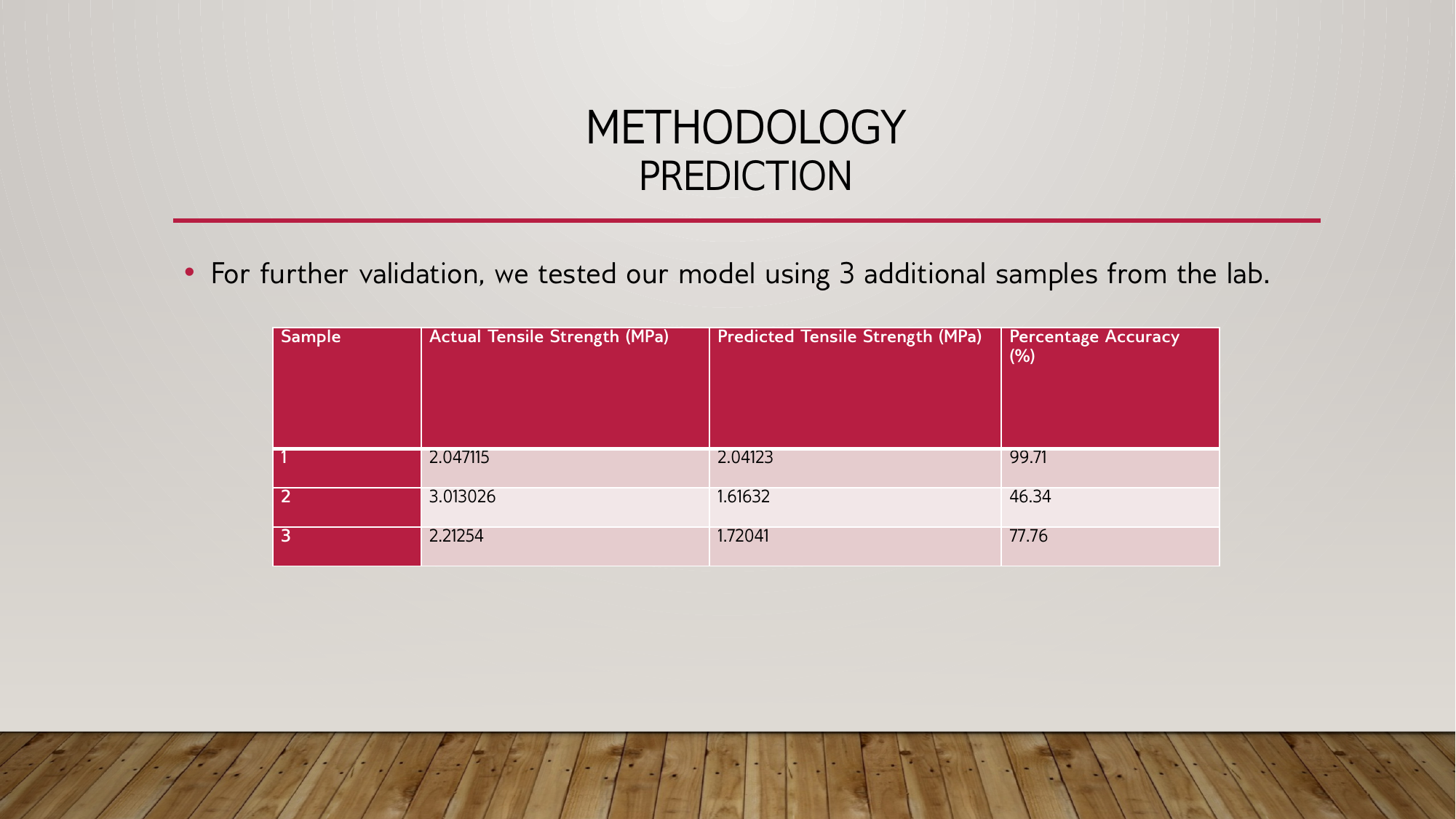

# METHODOLOGY PREDICTION
For further validation, we tested our model using 3 additional samples from the lab.

| Sample | Actual Tensile Strength (MPa) | Predicted Tensile Strength (MPa) | Percentage Accuracy (%) |
| --- | --- | --- | --- |
| 1 | 2.047115 | 2.04123 | 99.71 |
| 2 | 3.013026 | 1.61632 | 46.34 |
| 3 | 2.21254 | 1.72041 | 77.76 |